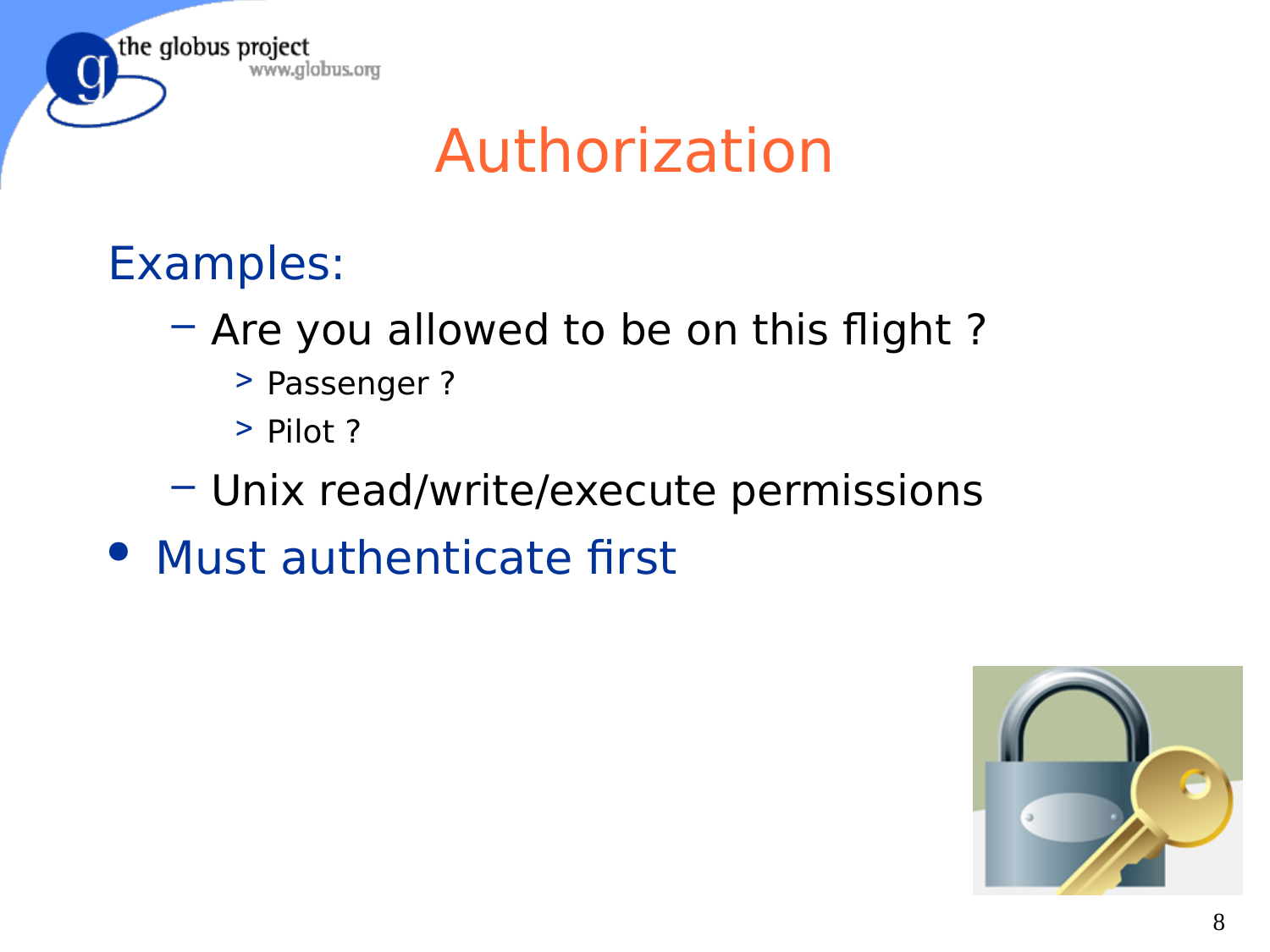

# Authorization
Examples:
Are you allowed to be on this flight ?
Passenger ?
Pilot ?
Unix read/write/execute permissions
Must authenticate first
8